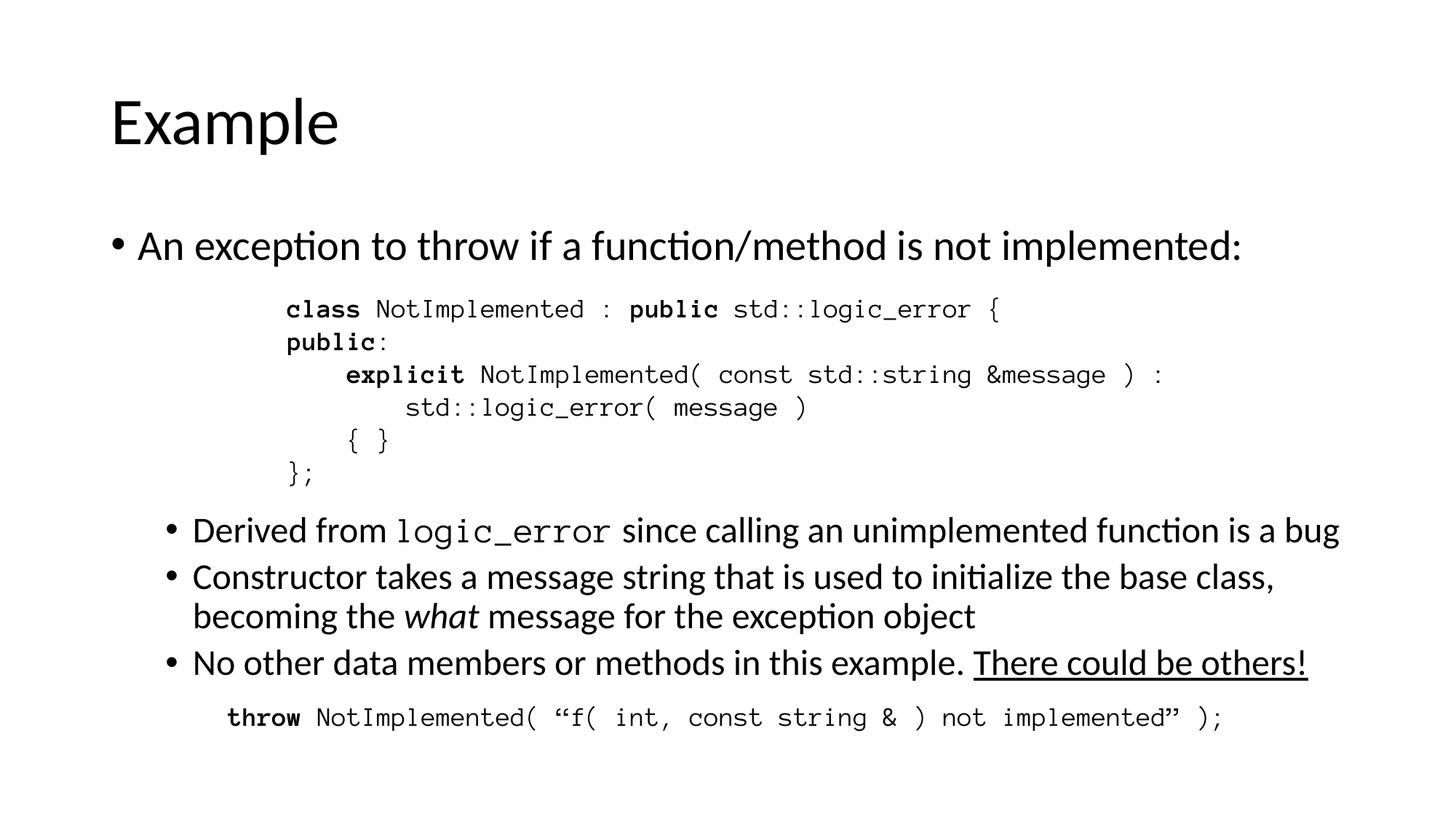

# Example
An exception to throw if a function/method is not implemented:
Derived from logic_error since calling an unimplemented function is a bug
Constructor takes a message string that is used to initialize the base class, becoming the what message for the exception object
No other data members or methods in this example. There could be others!
class NotImplemented : public std::logic_error {
public:
    explicit NotImplemented( const std::string &message ) :
        std::logic_error( message )
    { }
};
throw NotImplemented( “f( int, const string & ) not implemented” );